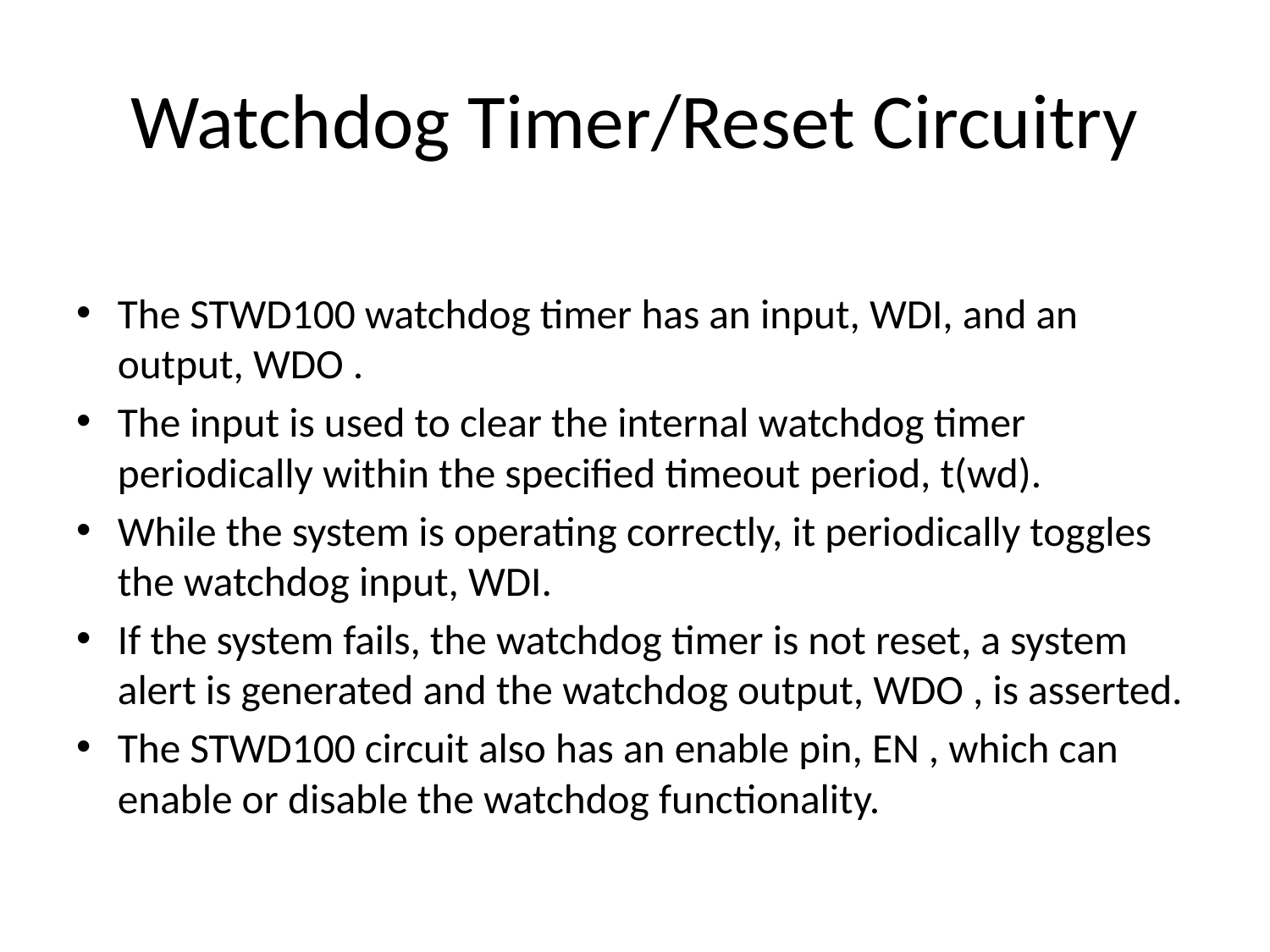

# Watchdog Timer/Reset Circuitry

The STWD100 watchdog timer has an input, WDI, and an output, WDO .
The input is used to clear the internal watchdog timer periodically within the specified timeout period, t(wd).
While the system is operating correctly, it periodically toggles the watchdog input, WDI.
If the system fails, the watchdog timer is not reset, a system alert is generated and the watchdog output, WDO , is asserted.
The STWD100 circuit also has an enable pin, EN , which can enable or disable the watchdog functionality.